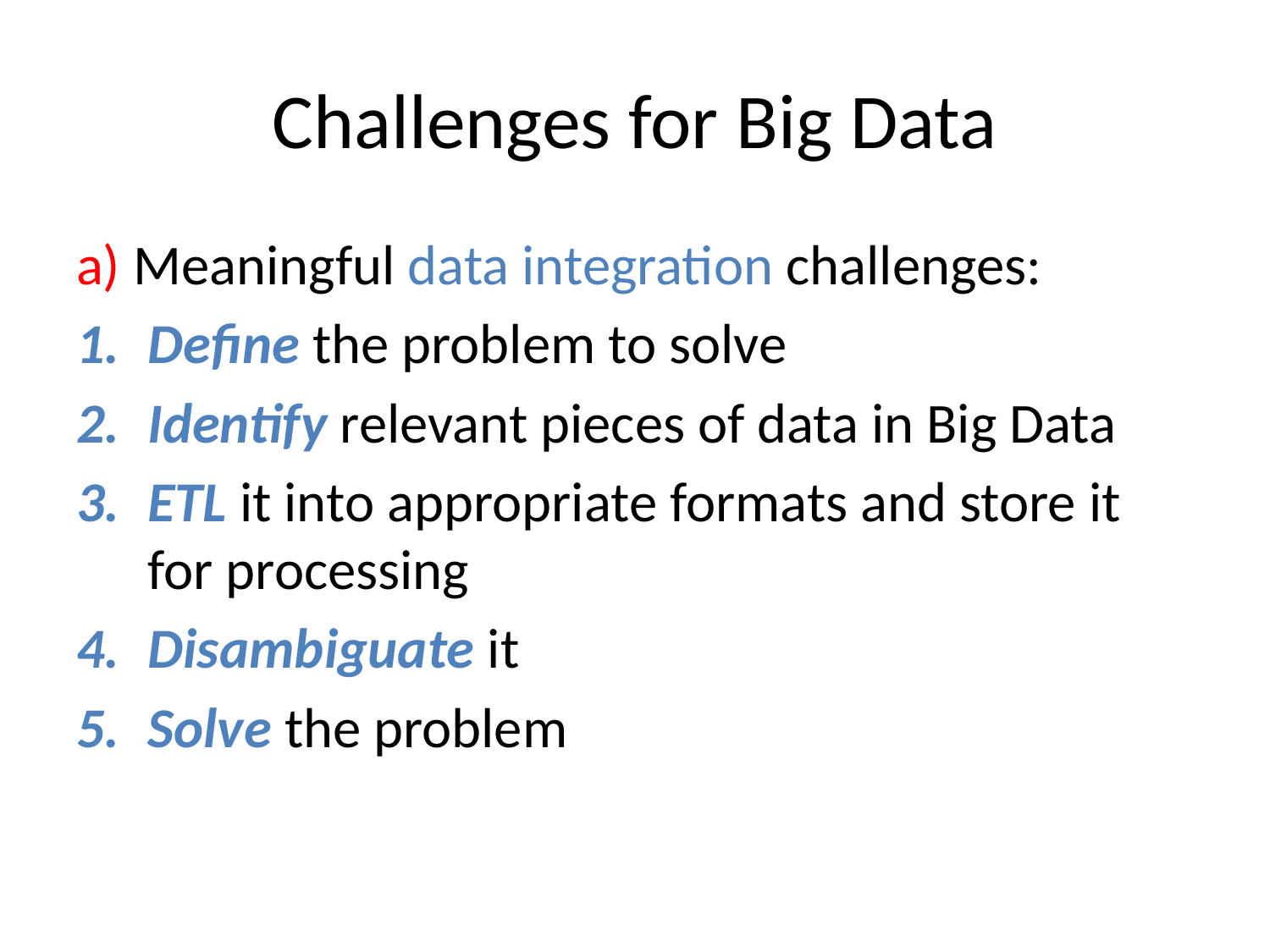

# Challenges for Big Data
a) Meaningful data integration challenges:
Define the problem to solve
Identify relevant pieces of data in Big Data
ETL it into appropriate formats and store it for processing
Disambiguate it
Solve the problem